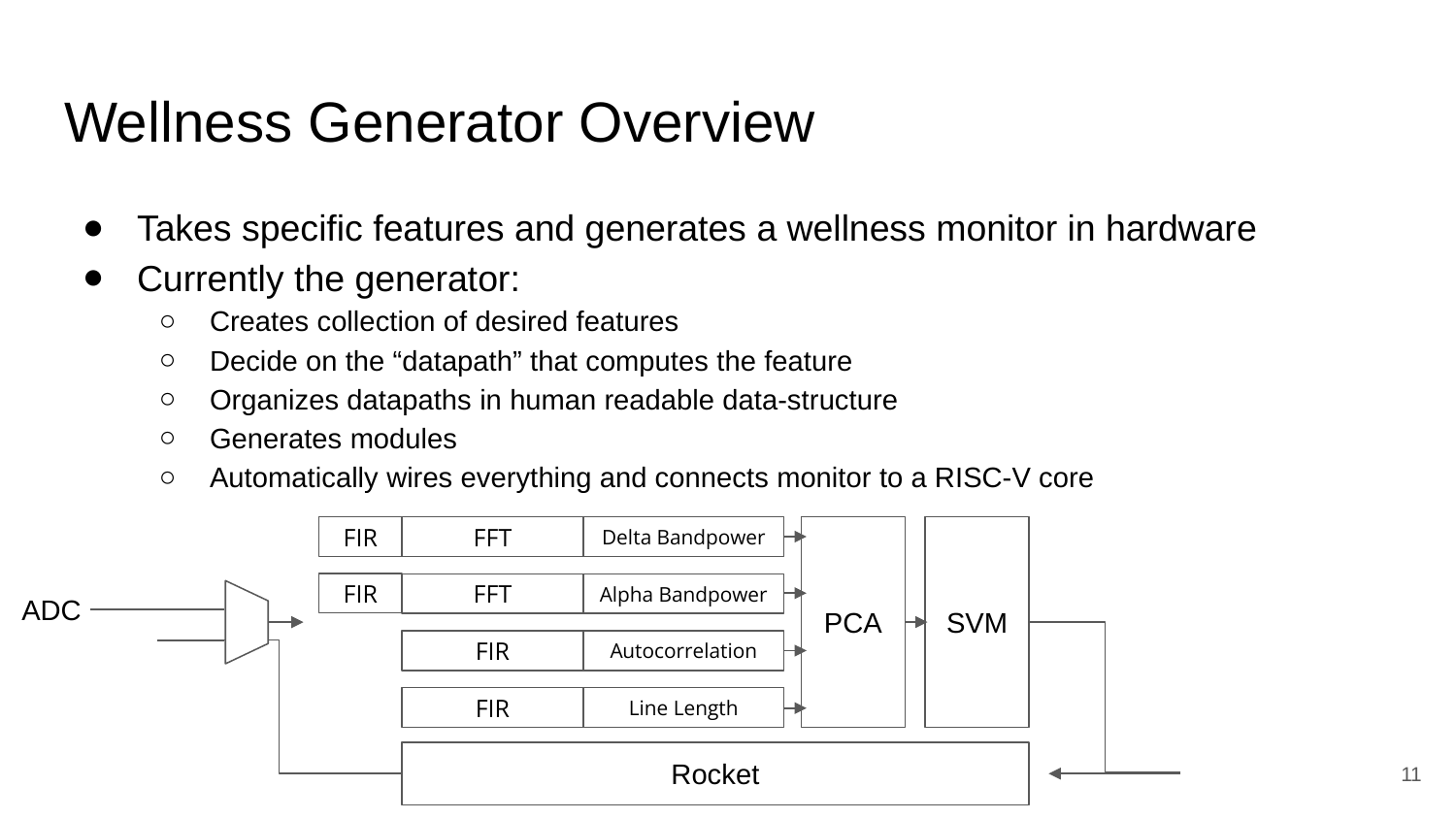

# Wellness Generator Overview
Takes specific features and generates a wellness monitor in hardware
Currently the generator:
Creates collection of desired features
Decide on the “datapath” that computes the feature
Organizes datapaths in human readable data-structure
Generates modules
Automatically wires everything and connects monitor to a RISC-V core

FIR
FFT
Delta Bandpower
FFT
Alpha Bandpower
FIR
Autocorrelation
FIR
Line Length
PCA
SVM
FIR
ADC

11
Rocket